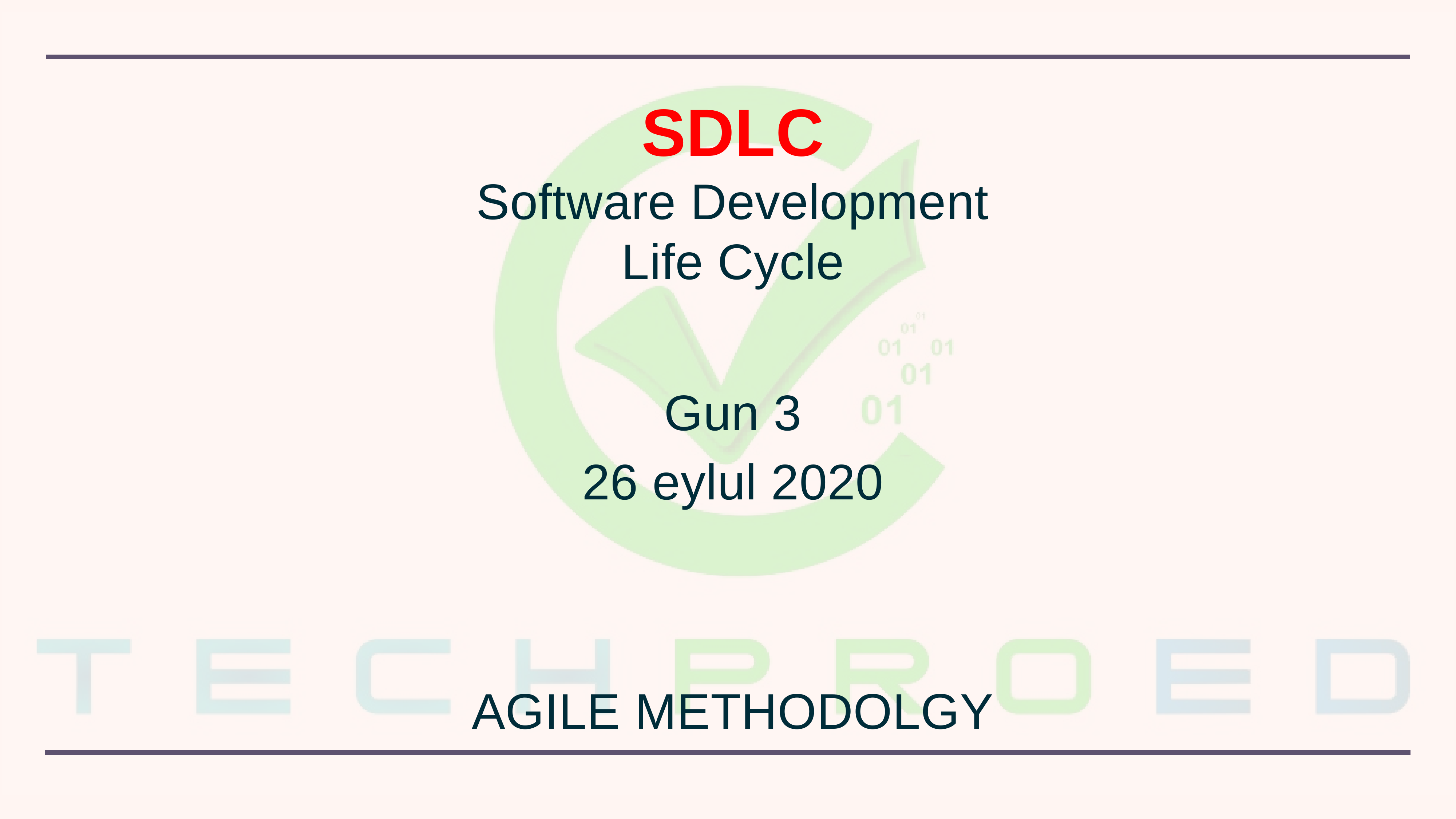

SDLC
Software Development
Life Cycle

Gun 3
26 eylul 2020

AGILE METHODOLGY